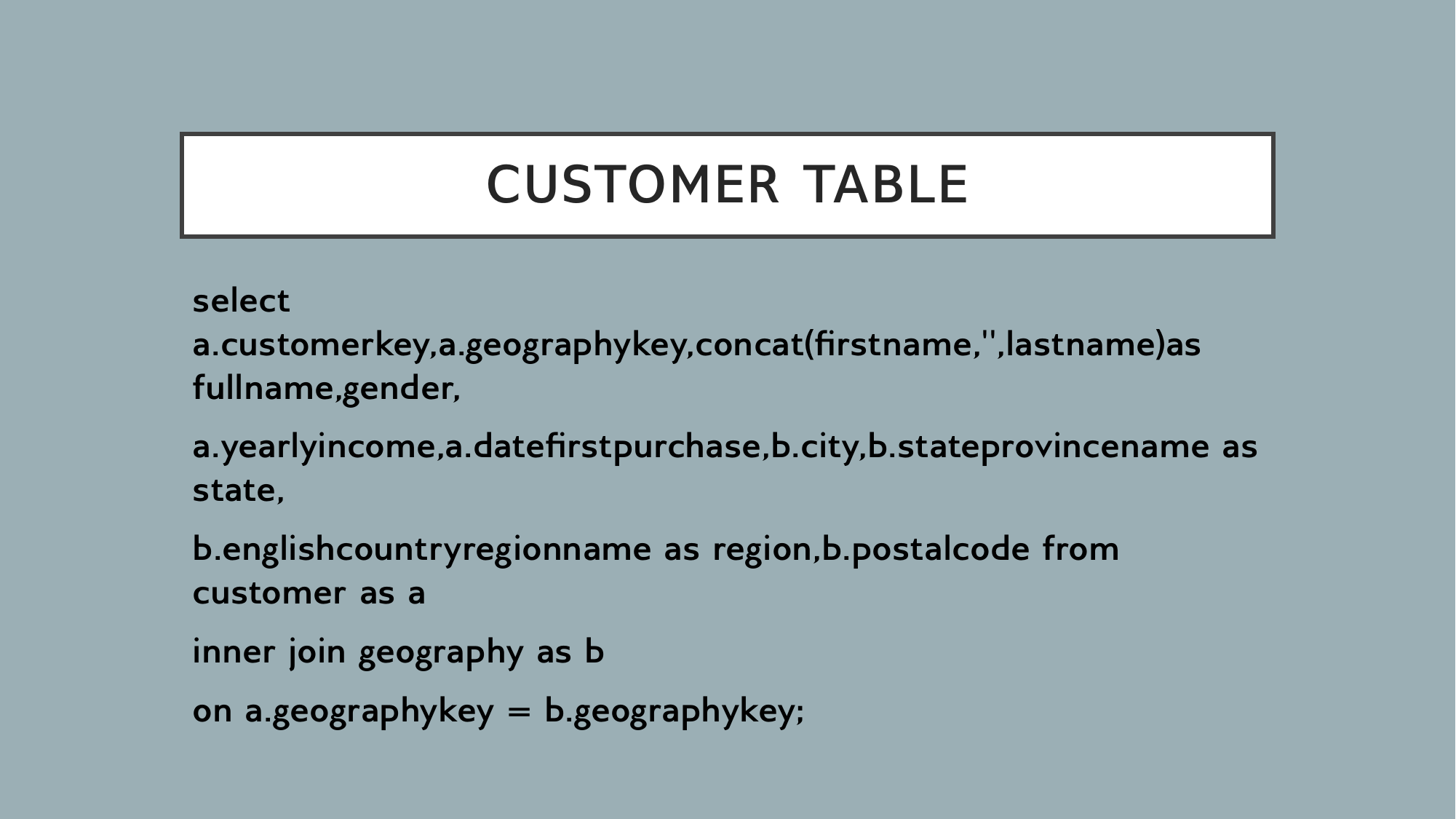

# Customer Table
select a.customerkey,a.geographykey,concat(firstname,'',lastname)as fullname,gender,
a.yearlyincome,a.datefirstpurchase,b.city,b.stateprovincename as state,
b.englishcountryregionname as region,b.postalcode from customer as a
inner join geography as b
on a.geographykey = b.geographykey;